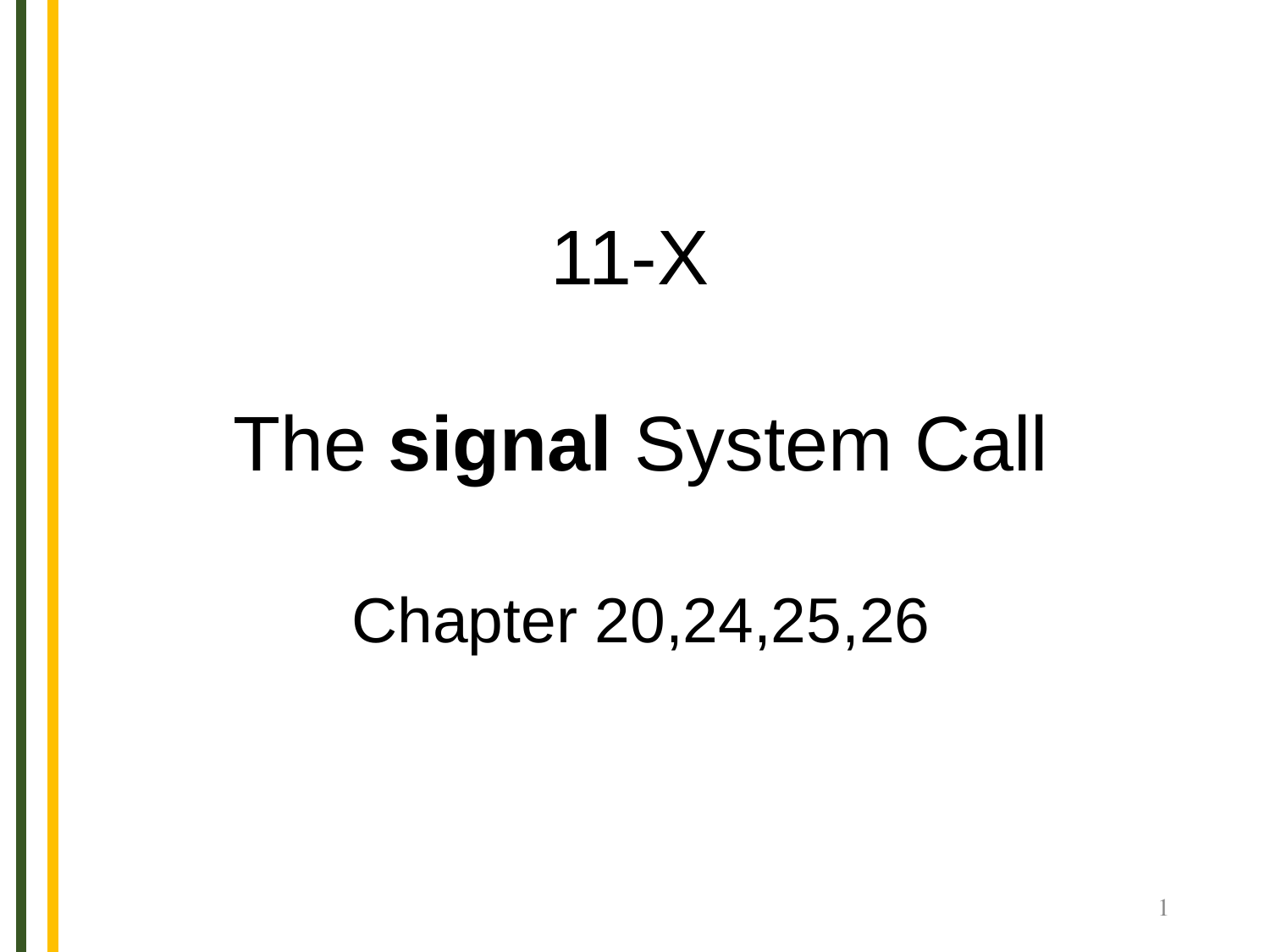

11-X

The signal System Call

Chapter 20,24,25,26

1